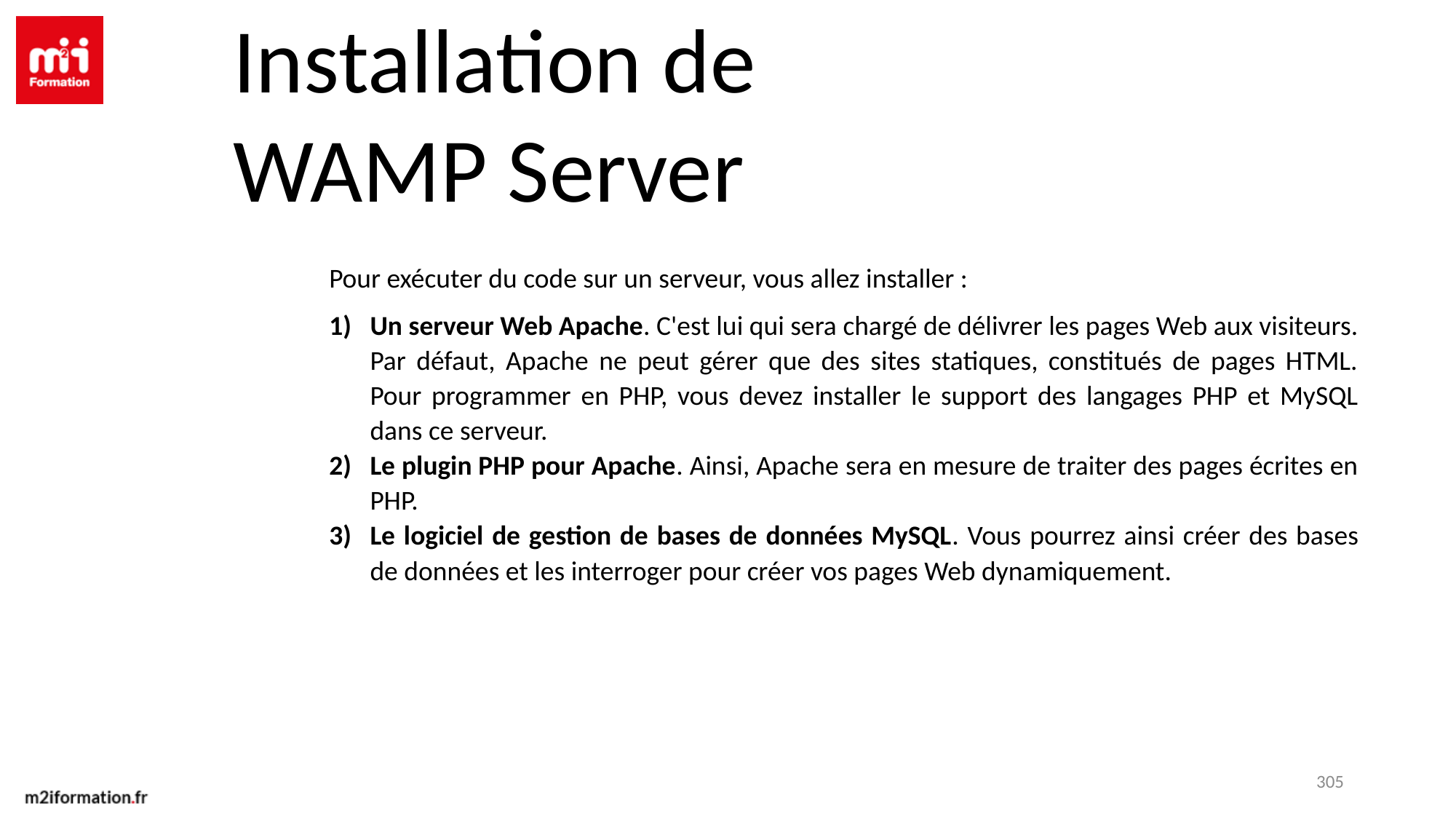

Installation de
WAMP Server
Pour exécuter du code sur un serveur, vous allez installer :
Un serveur Web Apache. C'est lui qui sera chargé de délivrer les pages Web aux visiteurs. Par défaut, Apache ne peut gérer que des sites statiques, constitués de pages HTML. Pour programmer en PHP, vous devez installer le support des langages PHP et MySQL dans ce serveur.
Le plugin PHP pour Apache. Ainsi, Apache sera en mesure de traiter des pages écrites en PHP.
Le logiciel de gestion de bases de données MySQL. Vous pourrez ainsi créer des bases de données et les interroger pour créer vos pages Web dynamiquement.
305